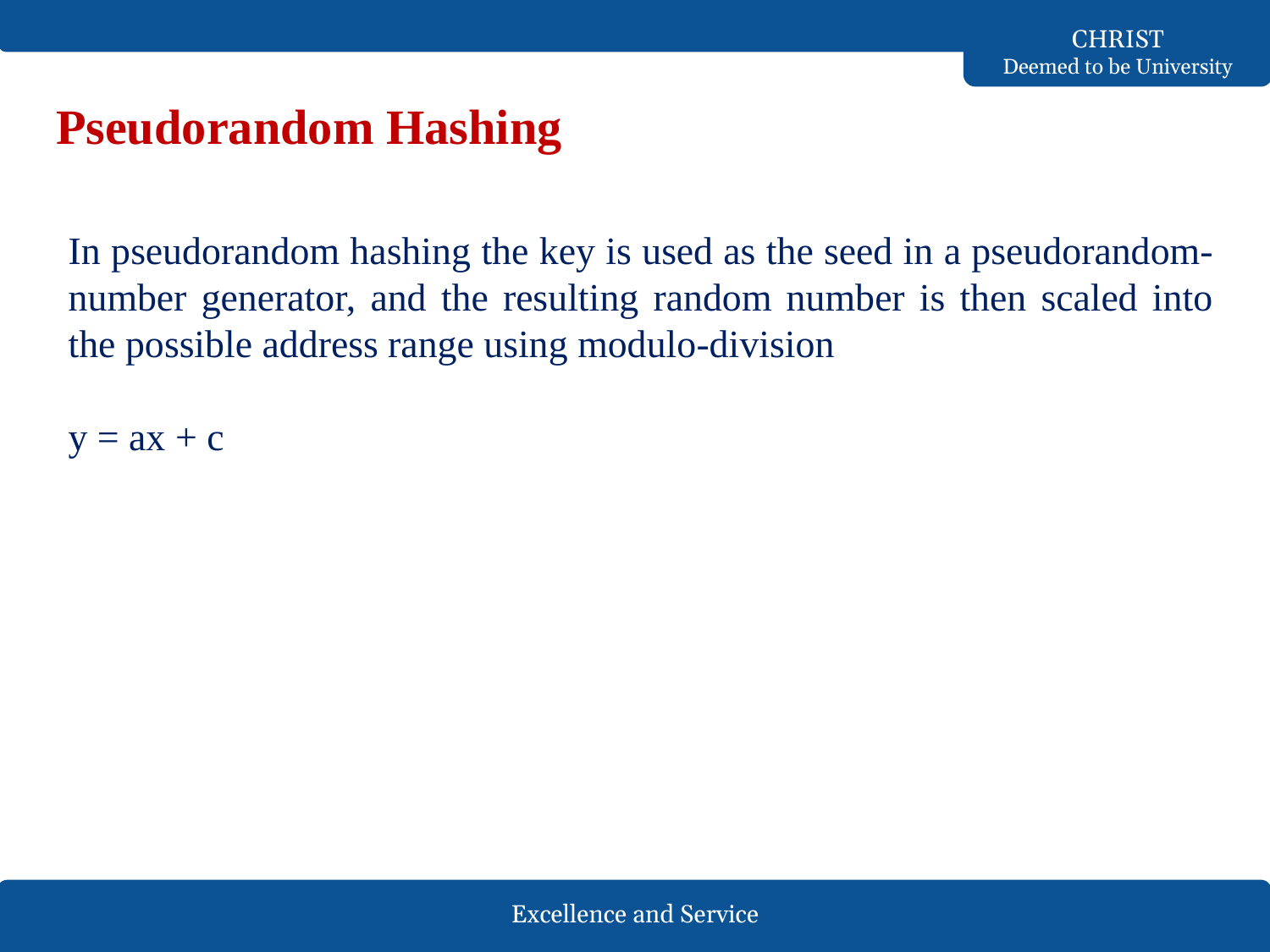

# Pseudorandom Hashing
In pseudorandom hashing the key is used as the seed in a pseudorandom-number generator, and the resulting random number is then scaled into the possible address range using modulo-division

y = ax + c